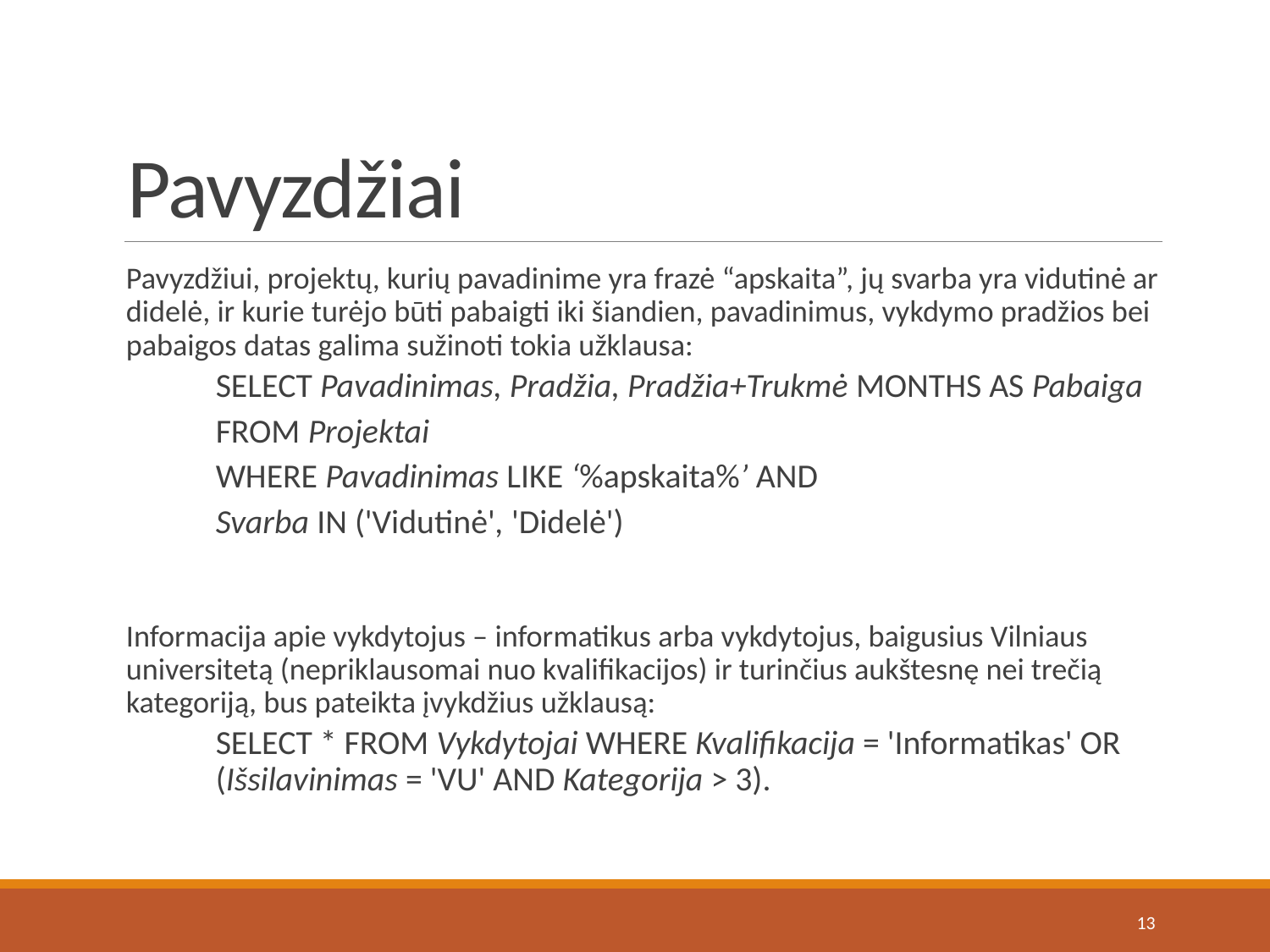

# Pavyzdžiai
Pavyzdžiui, projektų, kurių pavadinime yra frazė “apskaita”, jų svarba yra vidutinė ar didelė, ir kurie turėjo būti pabaigti iki šiandien, pavadinimus, vykdymo pradžios bei pabaigos datas galima sužinoti tokia užklausa:
SELECT Pavadinimas, Pradžia, Pradžia+Trukmė MONTHS AS Pabaiga
FROM Projektai
WHERE Pavadinimas LIKE ‘%apskaita%’ AND
Svarba IN ('Vidutinė', 'Didelė')

Informacija apie vykdytojus – informatikus arba vykdytojus, baigusius Vilniaus universitetą (nepriklausomai nuo kvalifikacijos) ir turinčius aukštesnę nei trečią kategoriją, bus pateikta įvykdžius užklausą:
SELECT * FROM Vykdytojai WHERE Kvalifikacija = 'Informatikas' OR (Išsilavinimas = 'VU' AND Kategorija > 3).
13